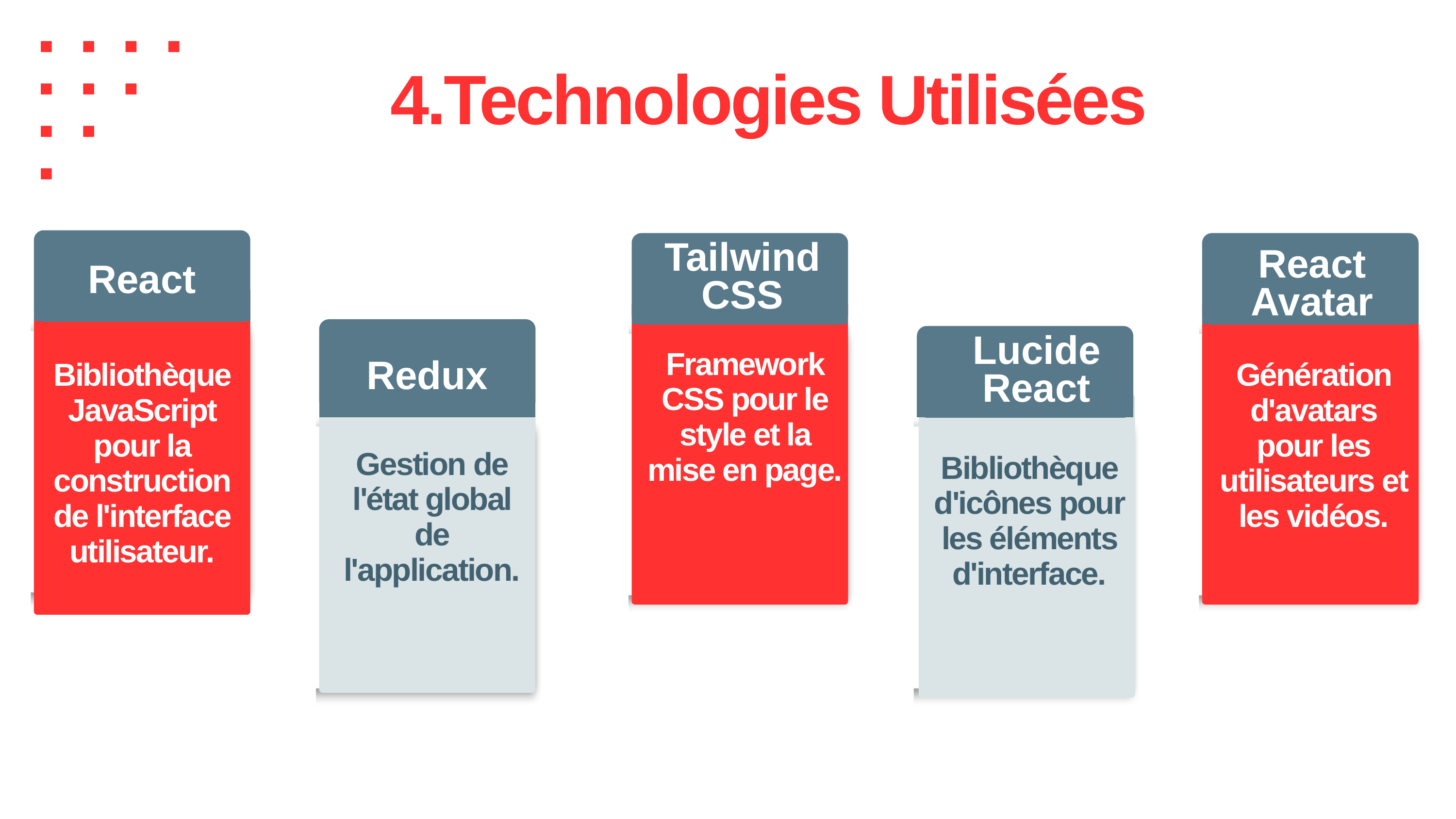

4.Technologies Utilisées

Tailwind CSS
React Avatar
React

Lucide React
Framework CSS pour le style et la mise en page.

Bibliothèque JavaScript pour la construction de l'interface utilisateur.
Génération d'avatars pour les utilisateurs et les vidéos.
Redux

Gestion de l'état global de l'application.

Bibliothèque d'icônes pour les éléments d'interface.